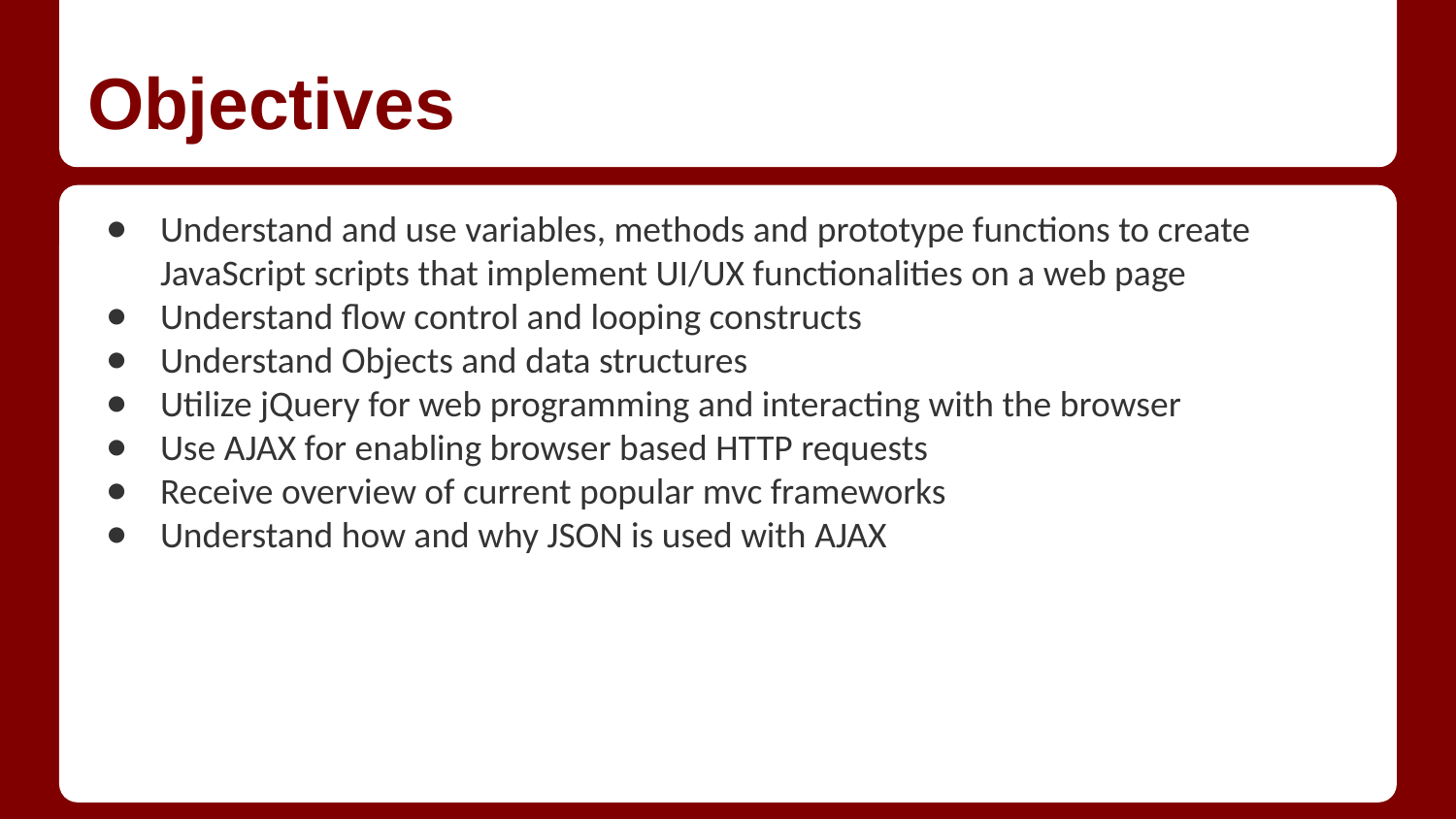

# Objectives
Understand and use variables, methods and prototype functions to create JavaScript scripts that implement UI/UX functionalities on a web page
Understand flow control and looping constructs
Understand Objects and data structures
Utilize jQuery for web programming and interacting with the browser
Use AJAX for enabling browser based HTTP requests
Receive overview of current popular mvc frameworks
Understand how and why JSON is used with AJAX